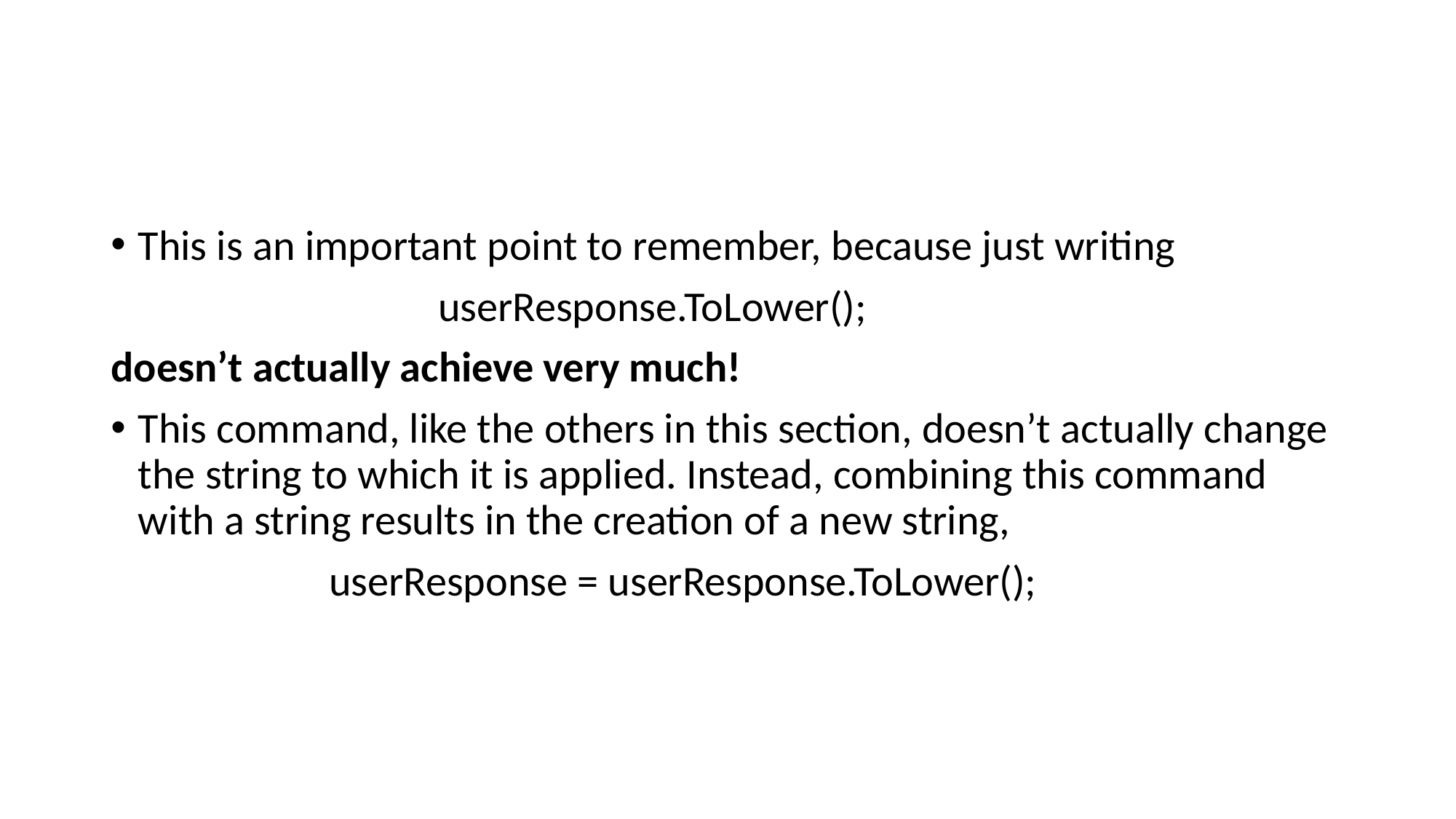

#
This is an important point to remember, because just writing
			userResponse.ToLower();
doesn’t actually achieve very much!
This command, like the others in this section, doesn’t actually change the string to which it is applied. Instead, combining this command with a string results in the creation of a new string,
		userResponse = userResponse.ToLower();